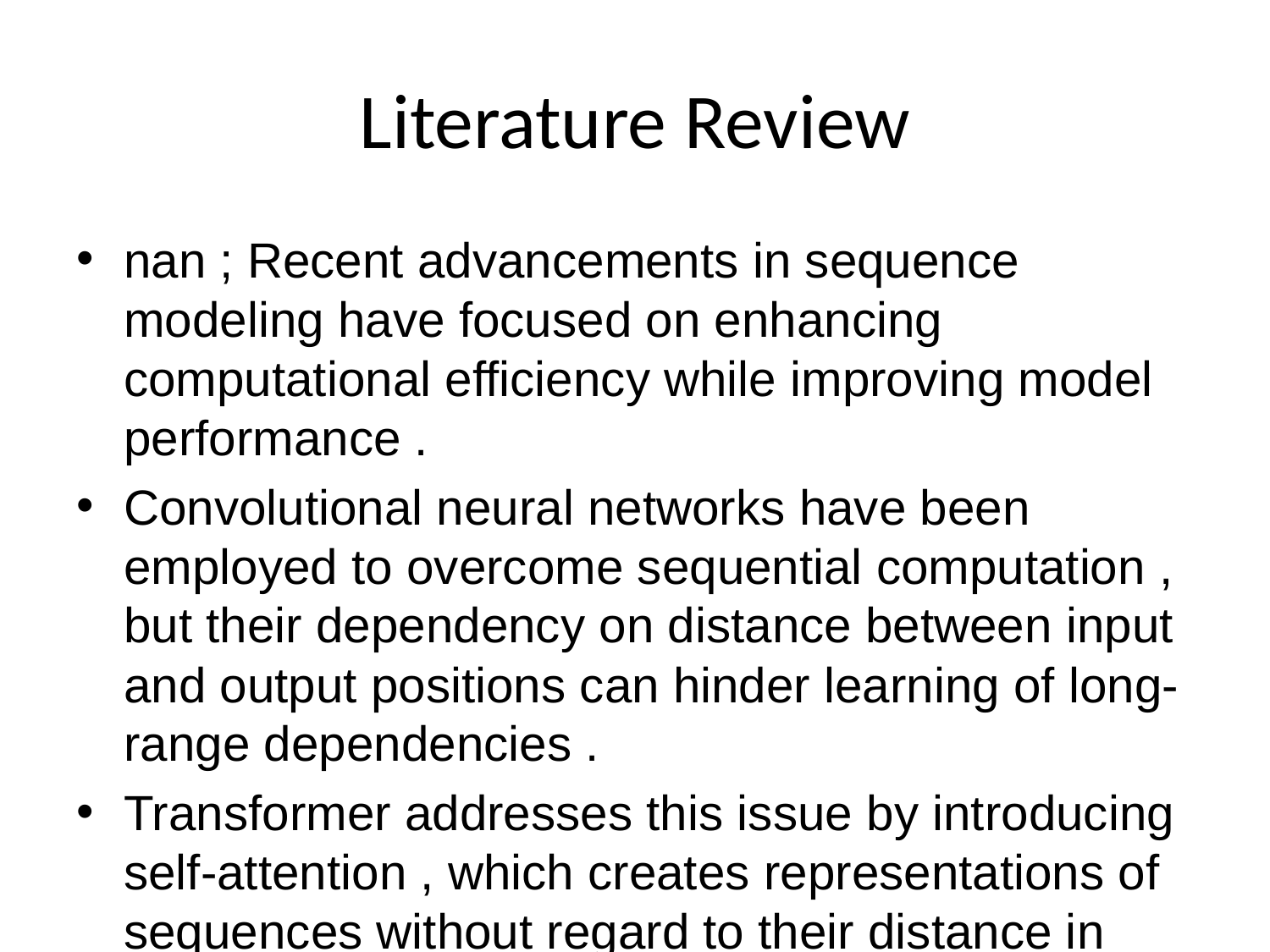

# Literature Review
nan ; Recent advancements in sequence modeling have focused on enhancing computational efficiency while improving model performance .
Convolutional neural networks have been employed to overcome sequential computation , but their dependency on distance between input and output positions can hinder learning of long-range dependencies .
Transformer addresses this issue by introducing self-attention , which creates representations of sequences without regard to their distance in input or output sequences , reducing number of operations required to relate signals from two arbitrary input/output positions to constant .